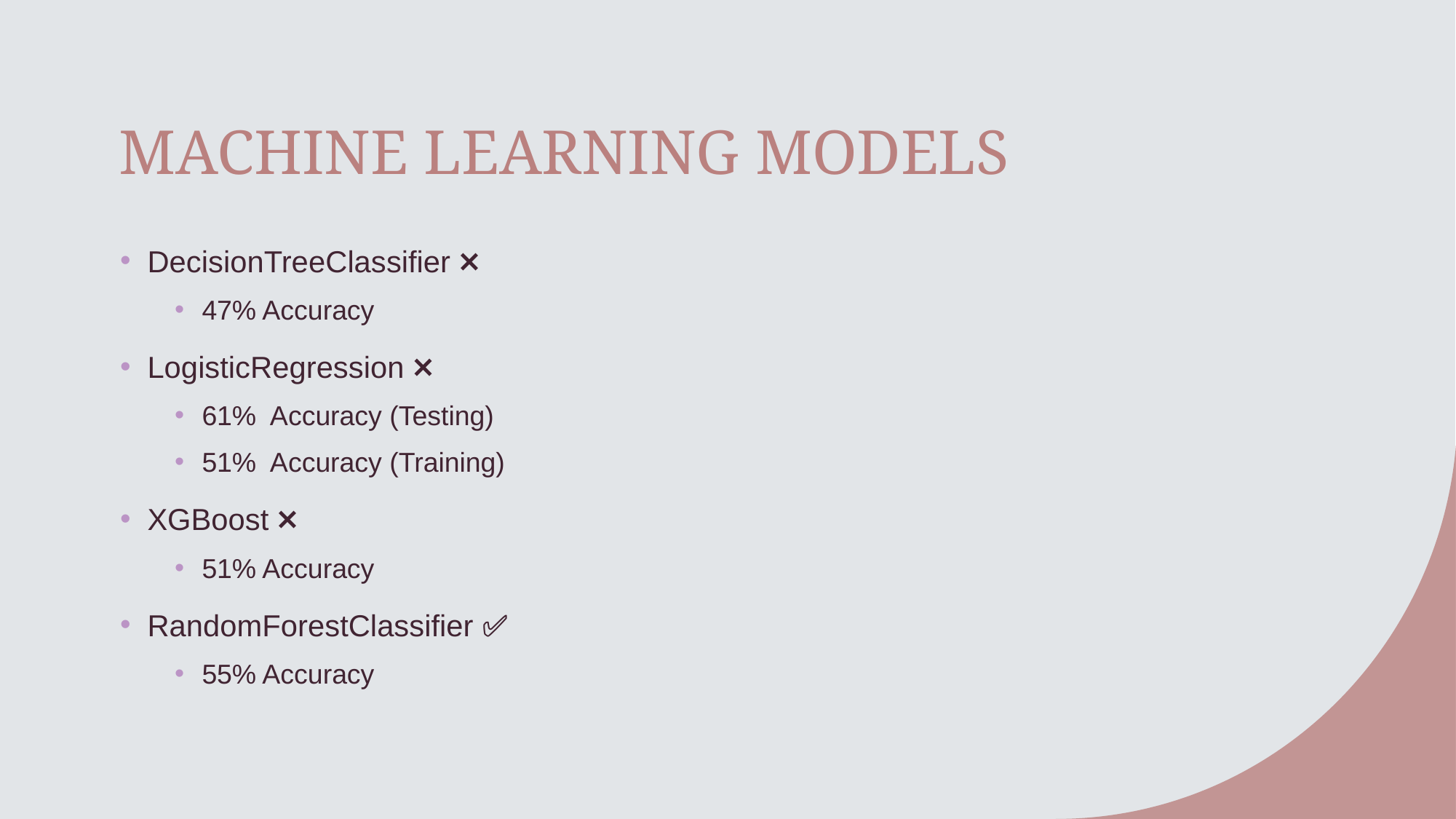

# MACHINE LEARNING MODELS
DecisionTreeClassifier ❌
47% Accuracy
LogisticRegression ❌
61%  Accuracy (Testing)
51%  Accuracy (Training)
XGBoost ❌
51% Accuracy
RandomForestClassifier ✅
55% Accuracy